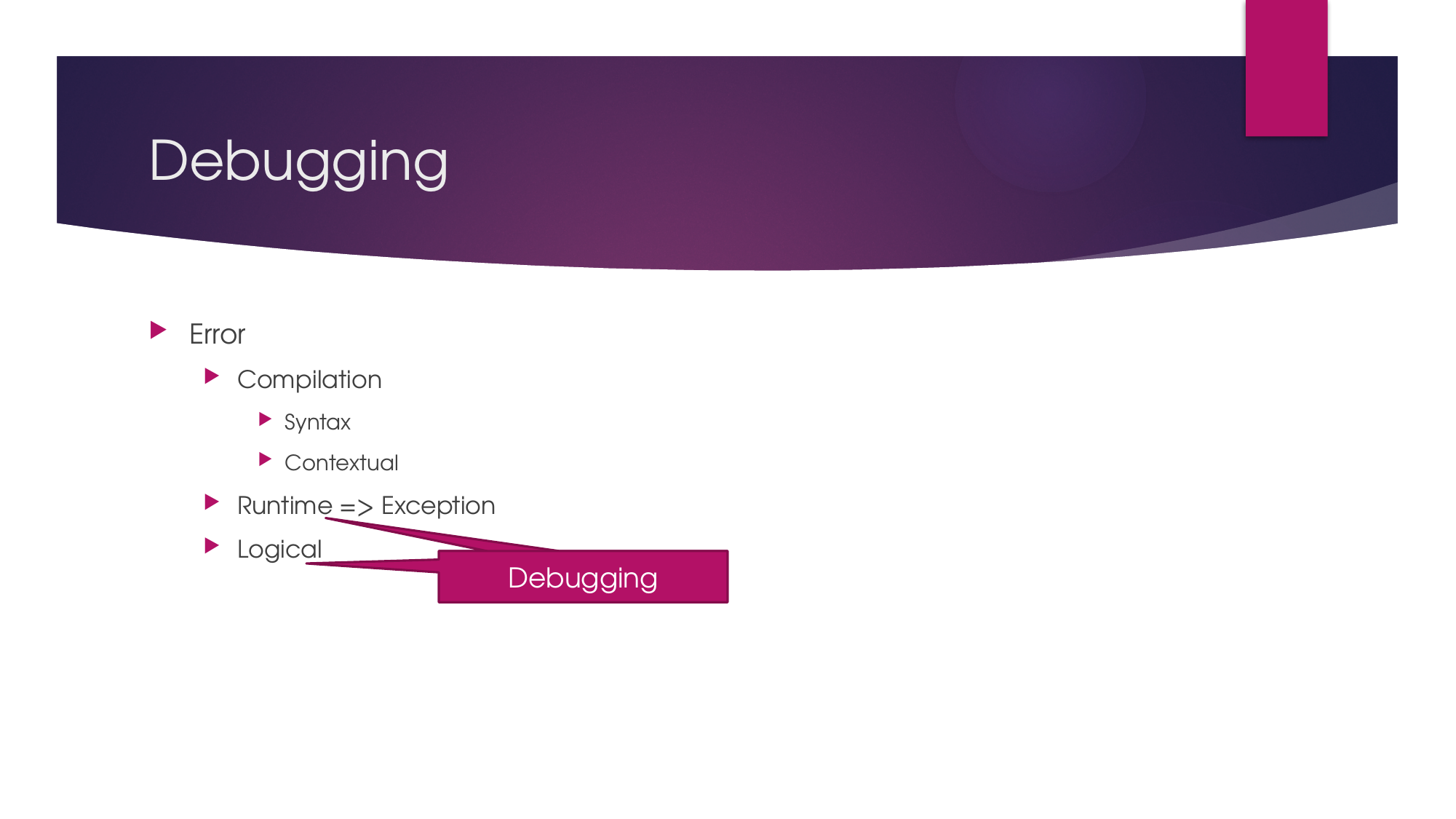

# Debugging
Error
Compilation
Syntax
Contextual
Runtime => Exception
Logical
Debugging